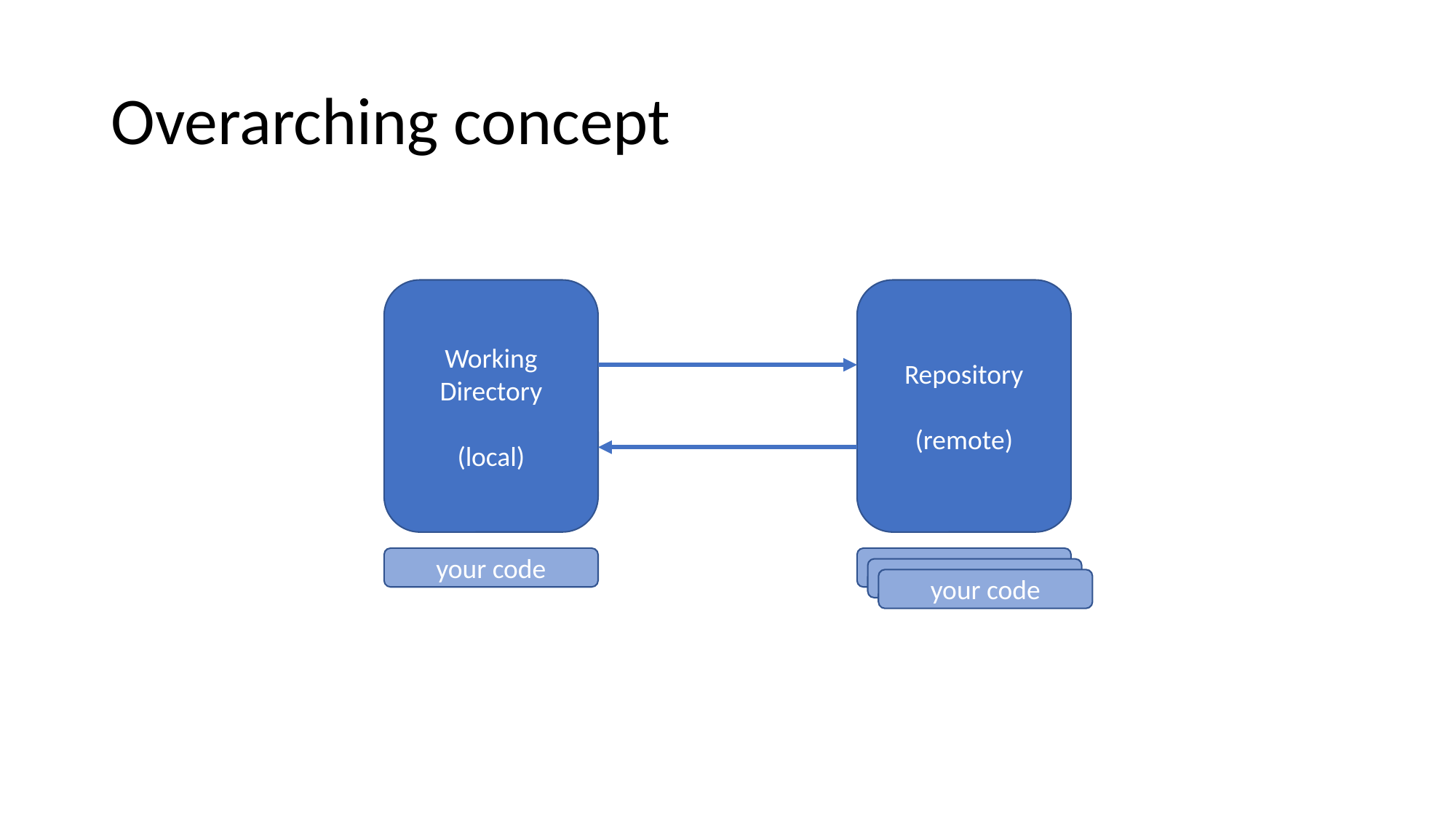

# Overarching concept
Working Directory

(local)
Repository

(remote)
your code
your code
your code
your code